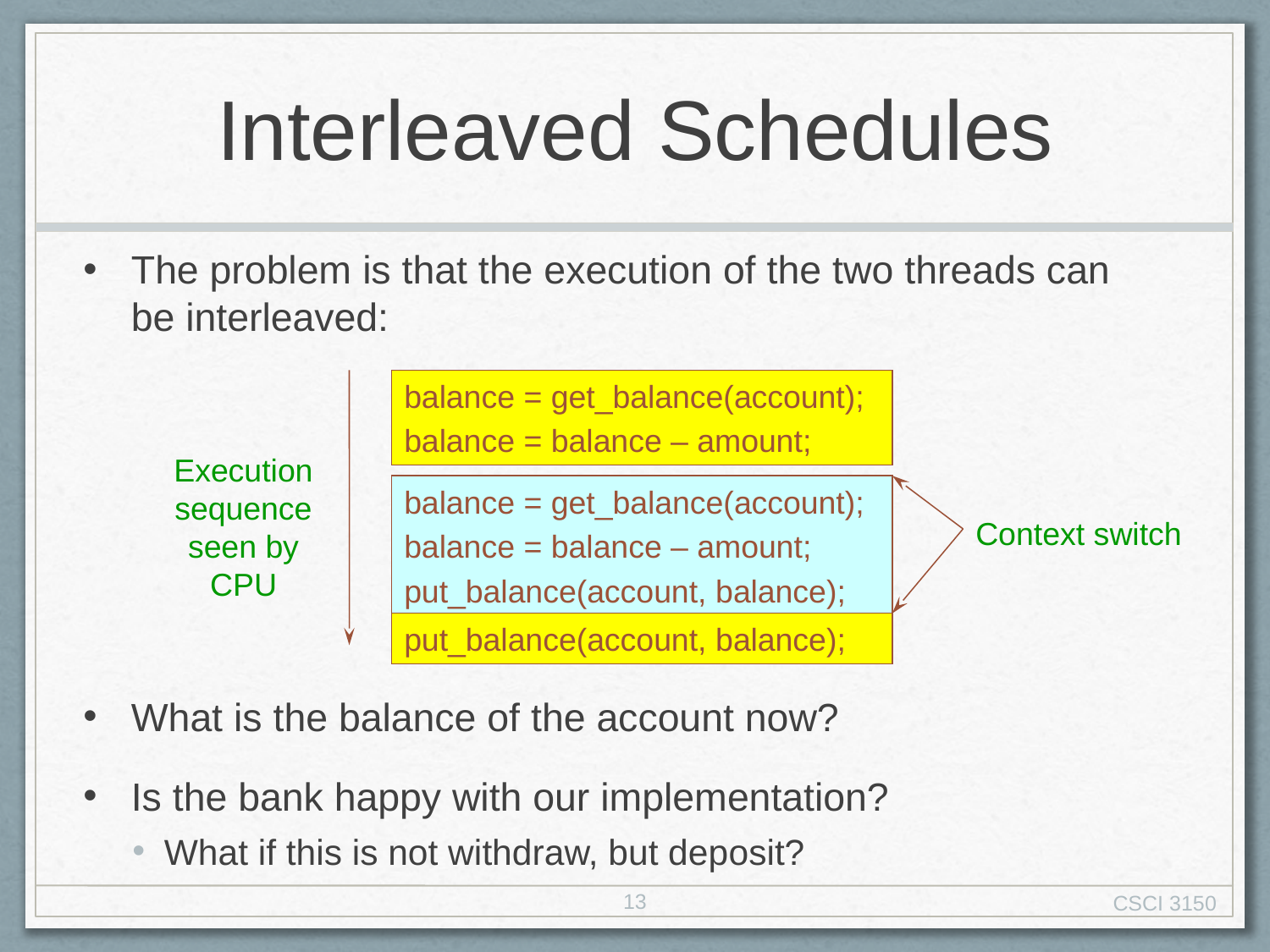

# Interleaved Schedules
The problem is that the execution of the two threads can be interleaved:

What is the balance of the account now?
Is the bank happy with our implementation?
What if this is not withdraw, but deposit?

balance = get_balance(account);
balance = balance – amount;
Execution sequence seen by CPU

balance = get_balance(account);
balance = balance – amount;
put_balance(account, balance);
Context switch

put_balance(account, balance);
13
CSCI 3150